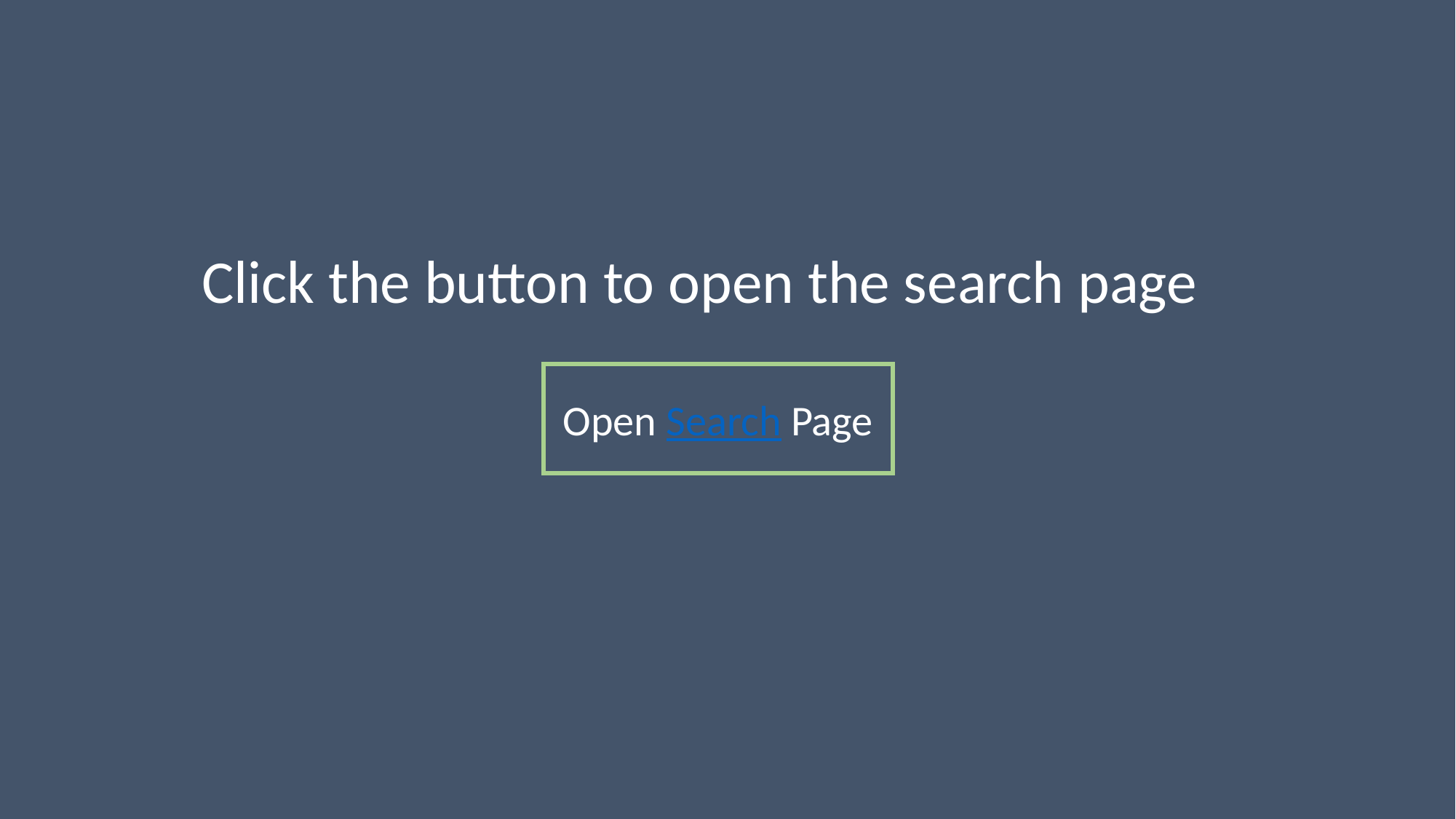

Click the button to open the search page
Open Search Page